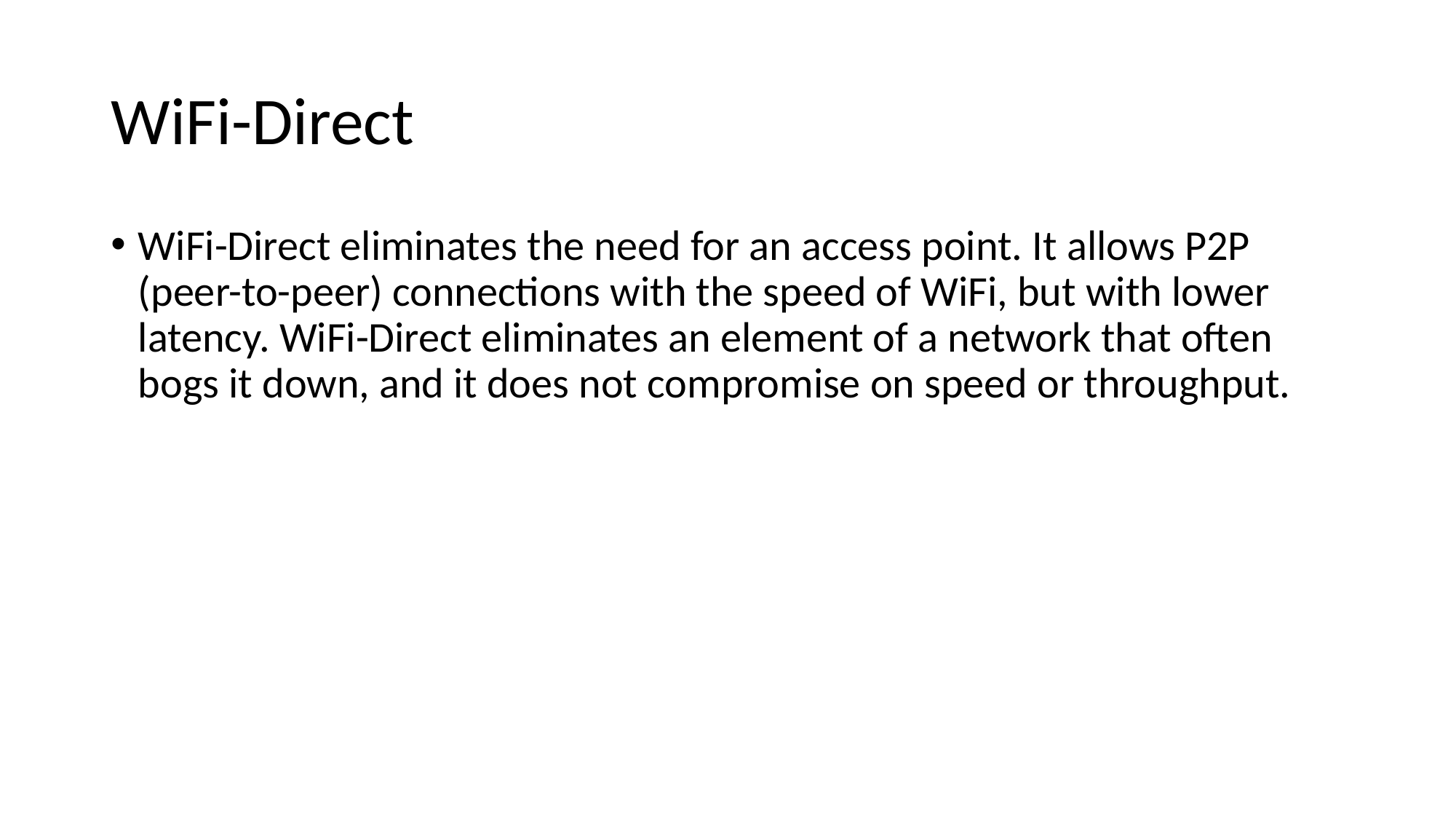

# WiFi-Direct
WiFi-Direct eliminates the need for an access point. It allows P2P (peer-to-peer) connections with the speed of WiFi, but with lower latency. WiFi-Direct eliminates an element of a network that often bogs it down, and it does not compromise on speed or throughput.